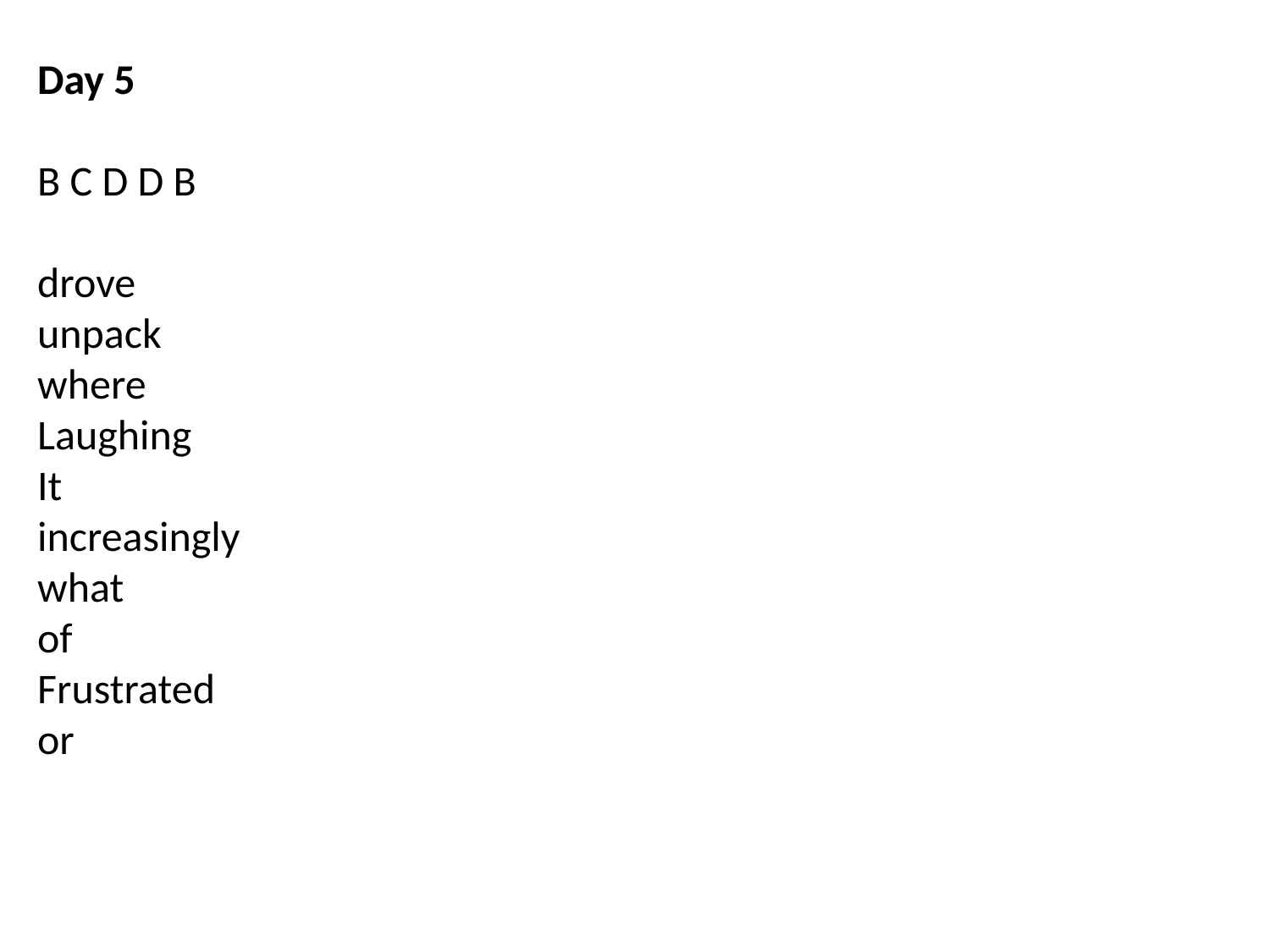

Day 5

B C D D B

drove
unpack
where
Laughing
It
increasingly
what
of
Frustrated
or